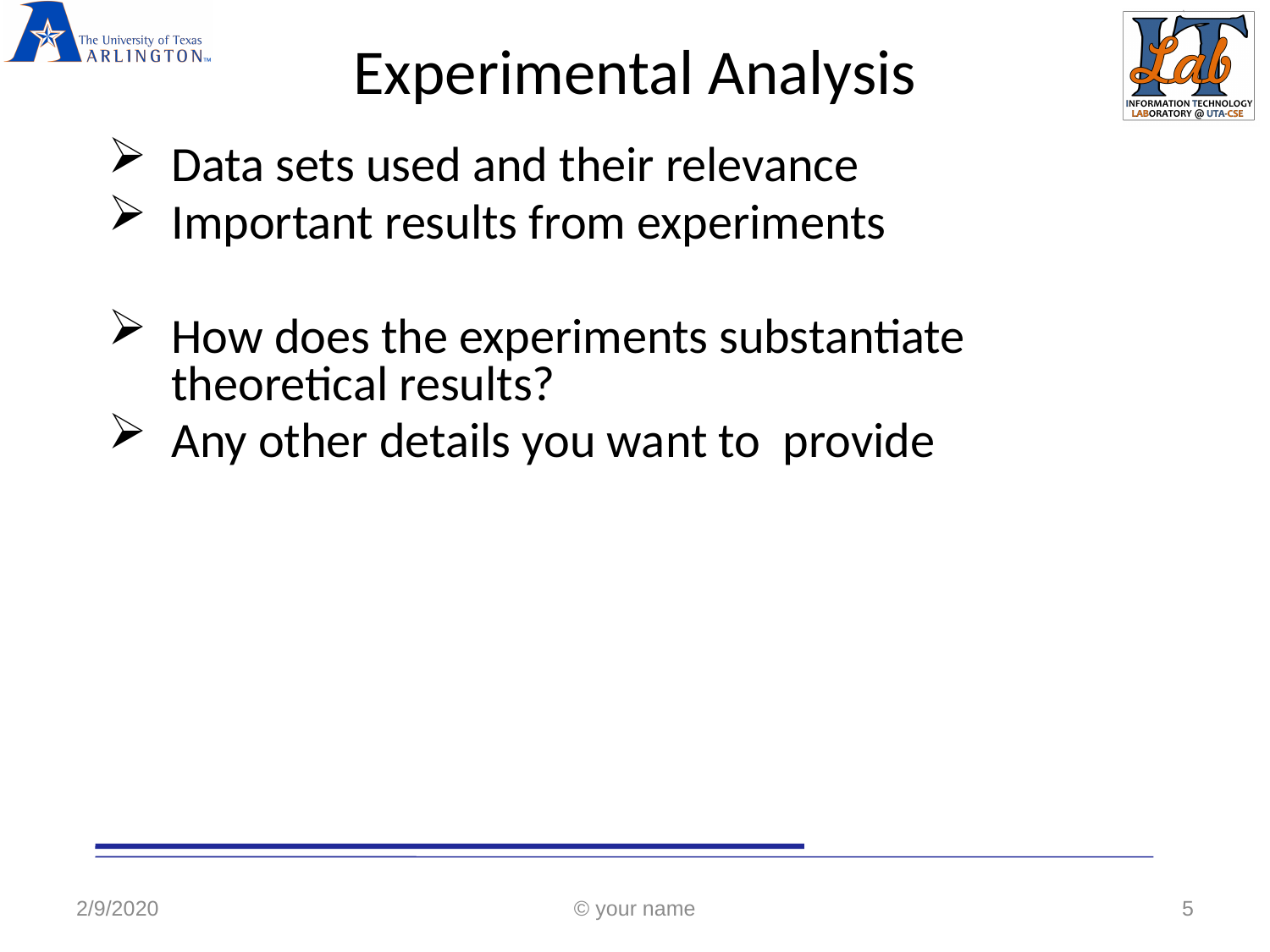

# Experimental Analysis
Data sets used and their relevance
Important results from experiments

How does the experiments substantiate theoretical results?
Any other details you want to  provide

2/9/2020
© your name
5